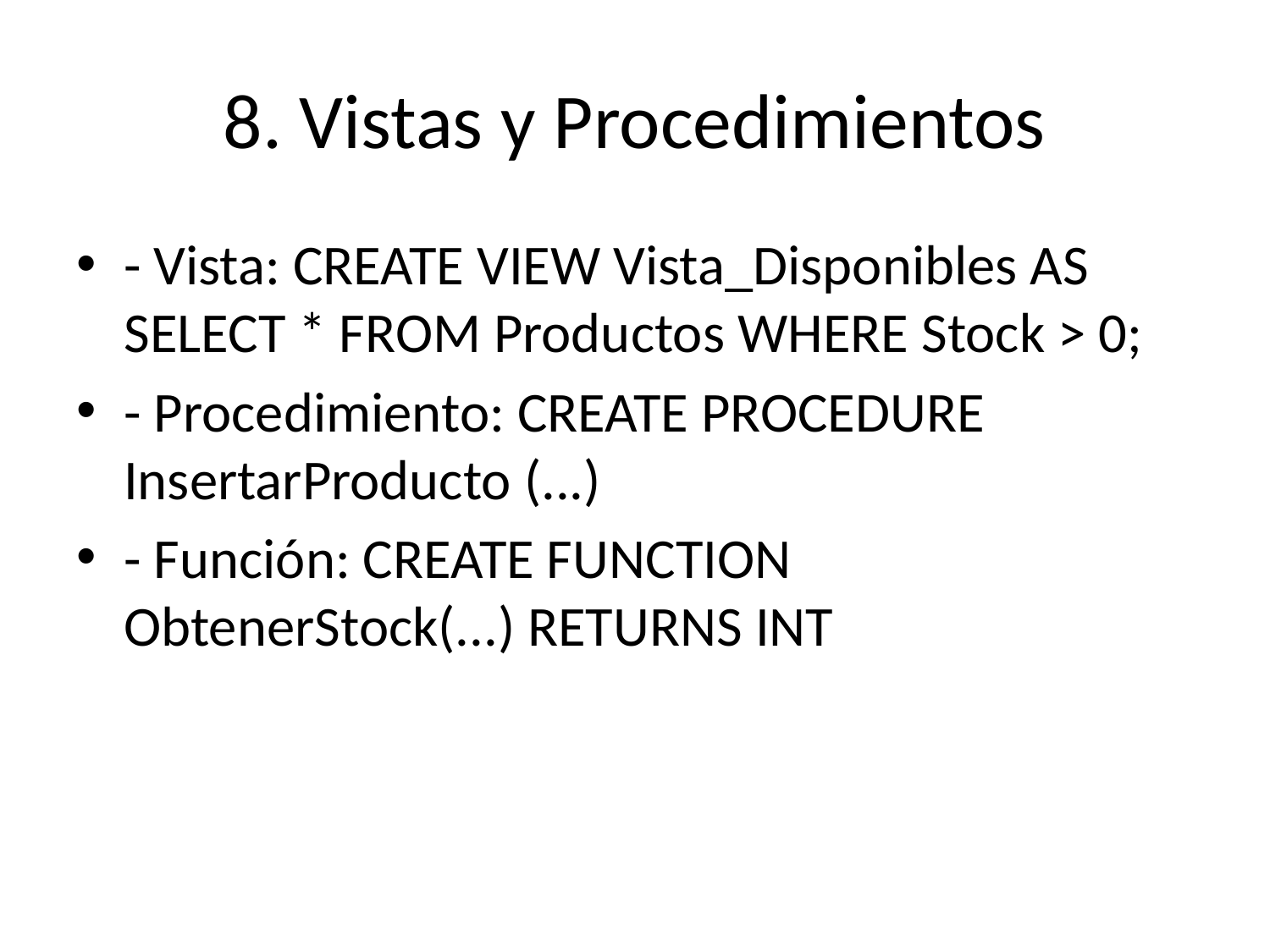

# 8. Vistas y Procedimientos
- Vista: CREATE VIEW Vista_Disponibles AS SELECT * FROM Productos WHERE Stock > 0;
- Procedimiento: CREATE PROCEDURE InsertarProducto (...)
- Función: CREATE FUNCTION ObtenerStock(...) RETURNS INT